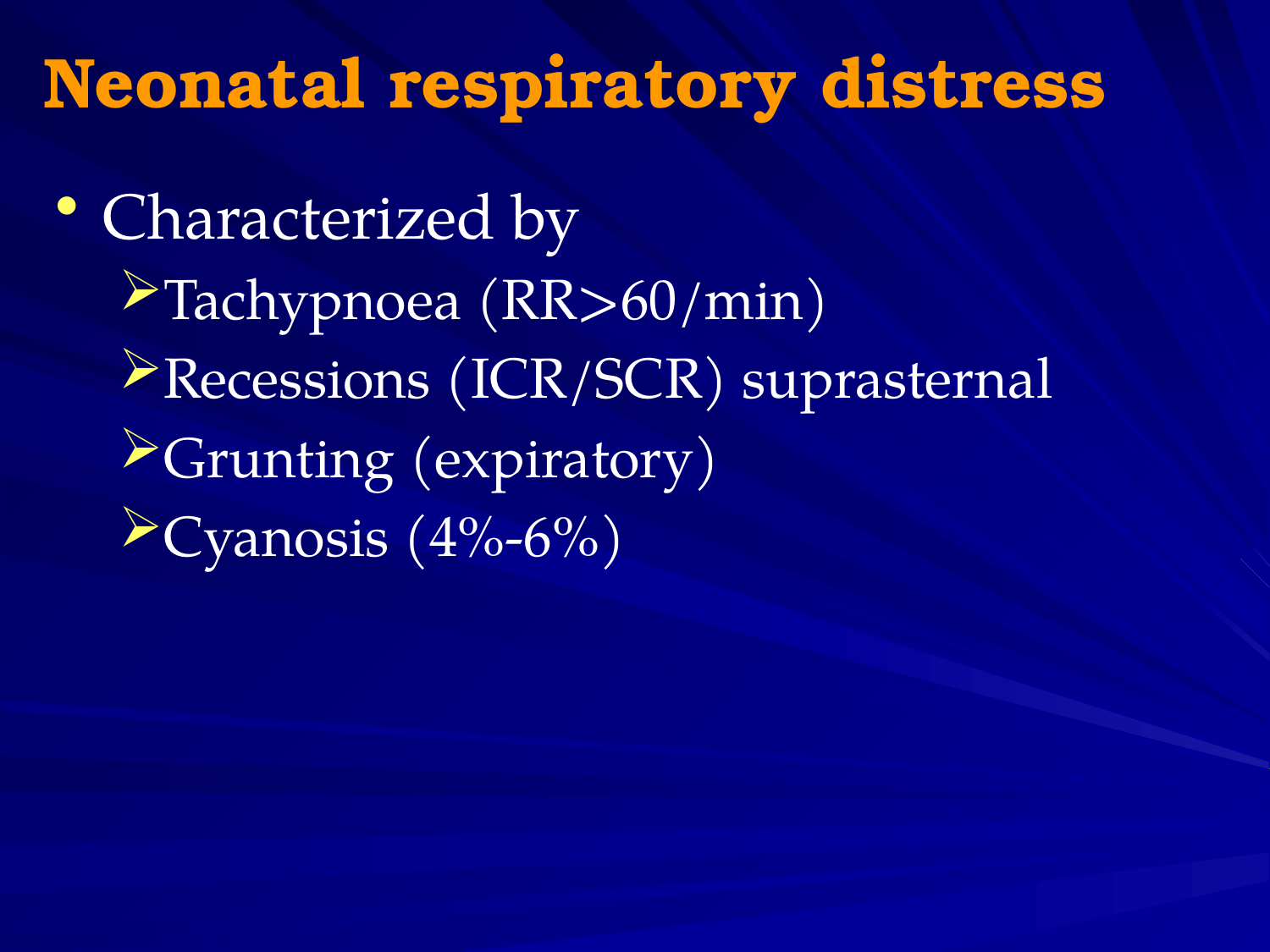

# Neonatal respiratory distress
Characterized by
Tachypnoea (RR>60/min)
Recessions (ICR/SCR) suprasternal
Grunting (expiratory)
Cyanosis (4%-6%)